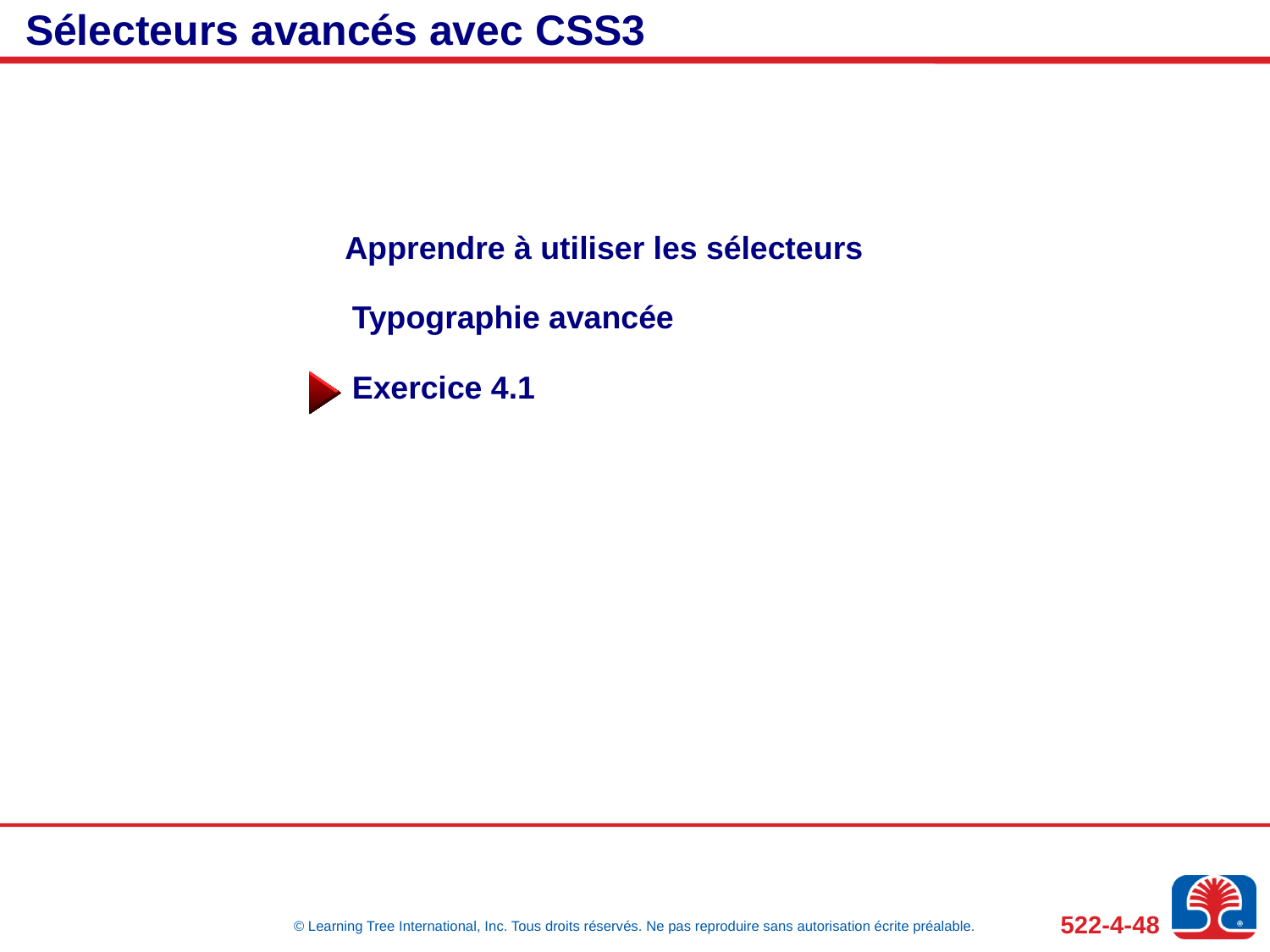

# Sélecteurs avancés avec CSS3
Apprendre à utiliser les sélecteurs
Typographie avancée
Exercice 4.1